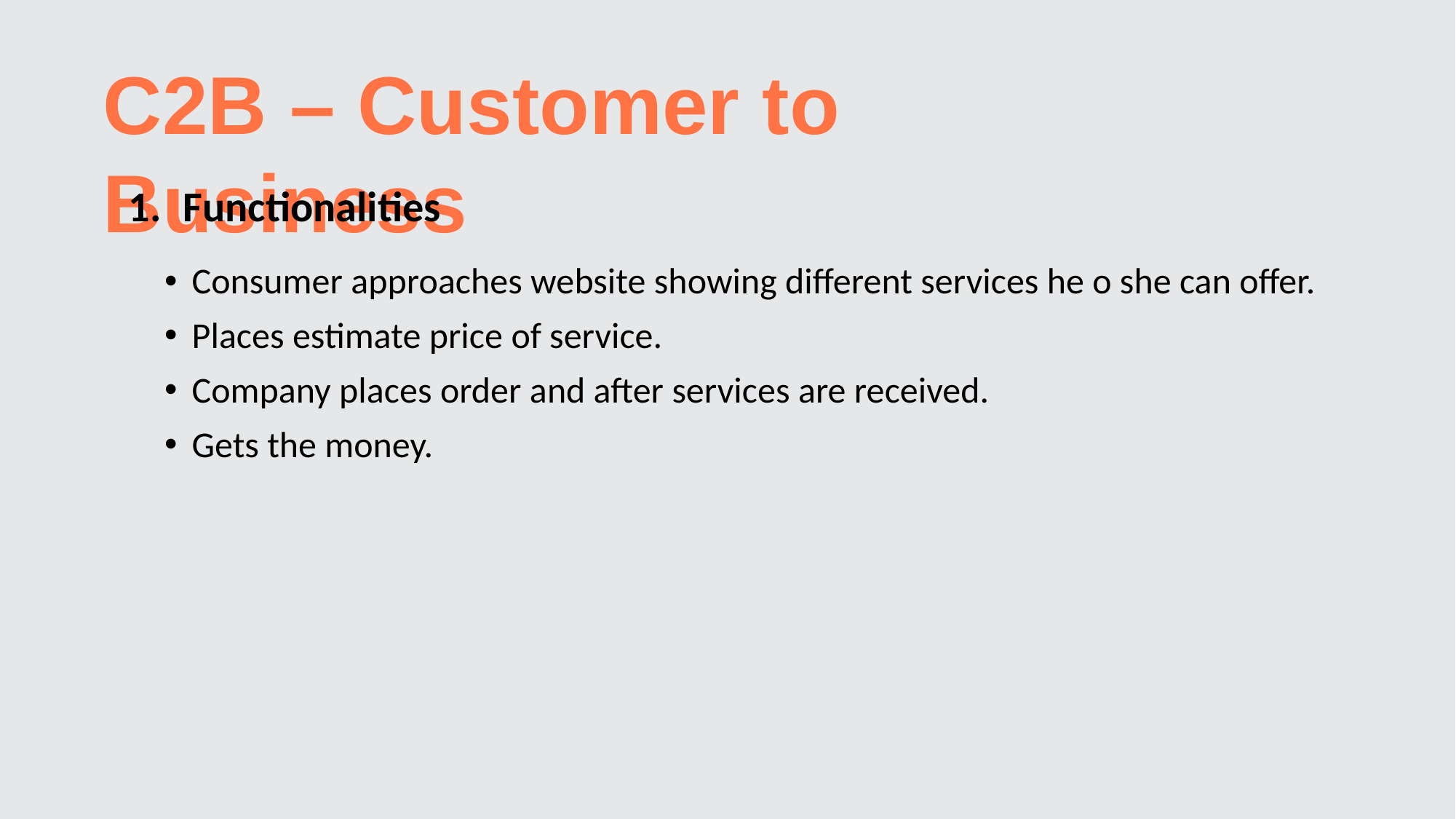

C2B – Customer to Business
Functionalities
Consumer approaches website showing different services he o she can offer.
Places estimate price of service.
Company places order and after services are received.
Gets the money.